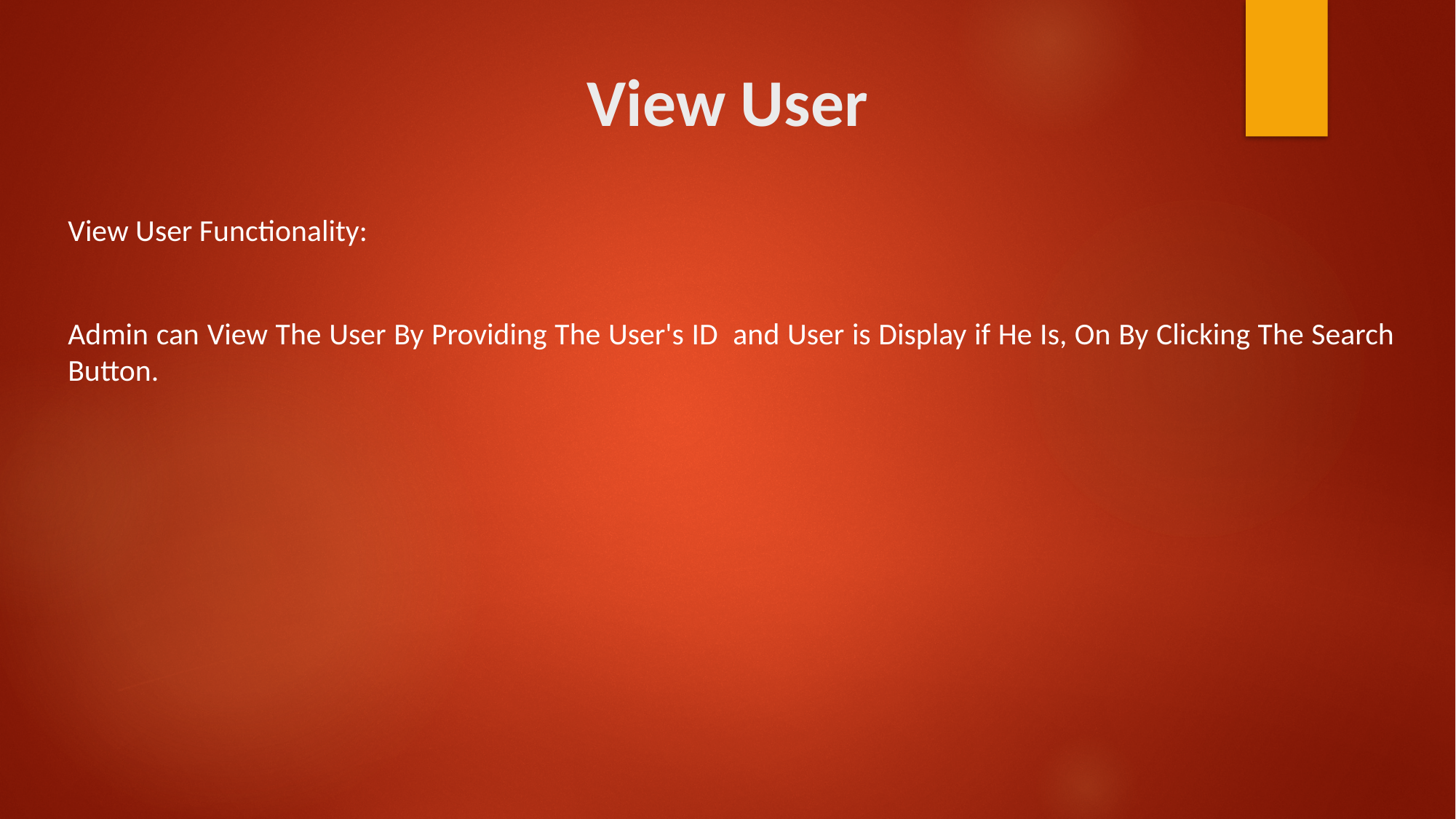

# View User
View User Functionality:

Admin can View The User By Providing The User's ID  and User is Display if He Is, On By Clicking The Search Button.